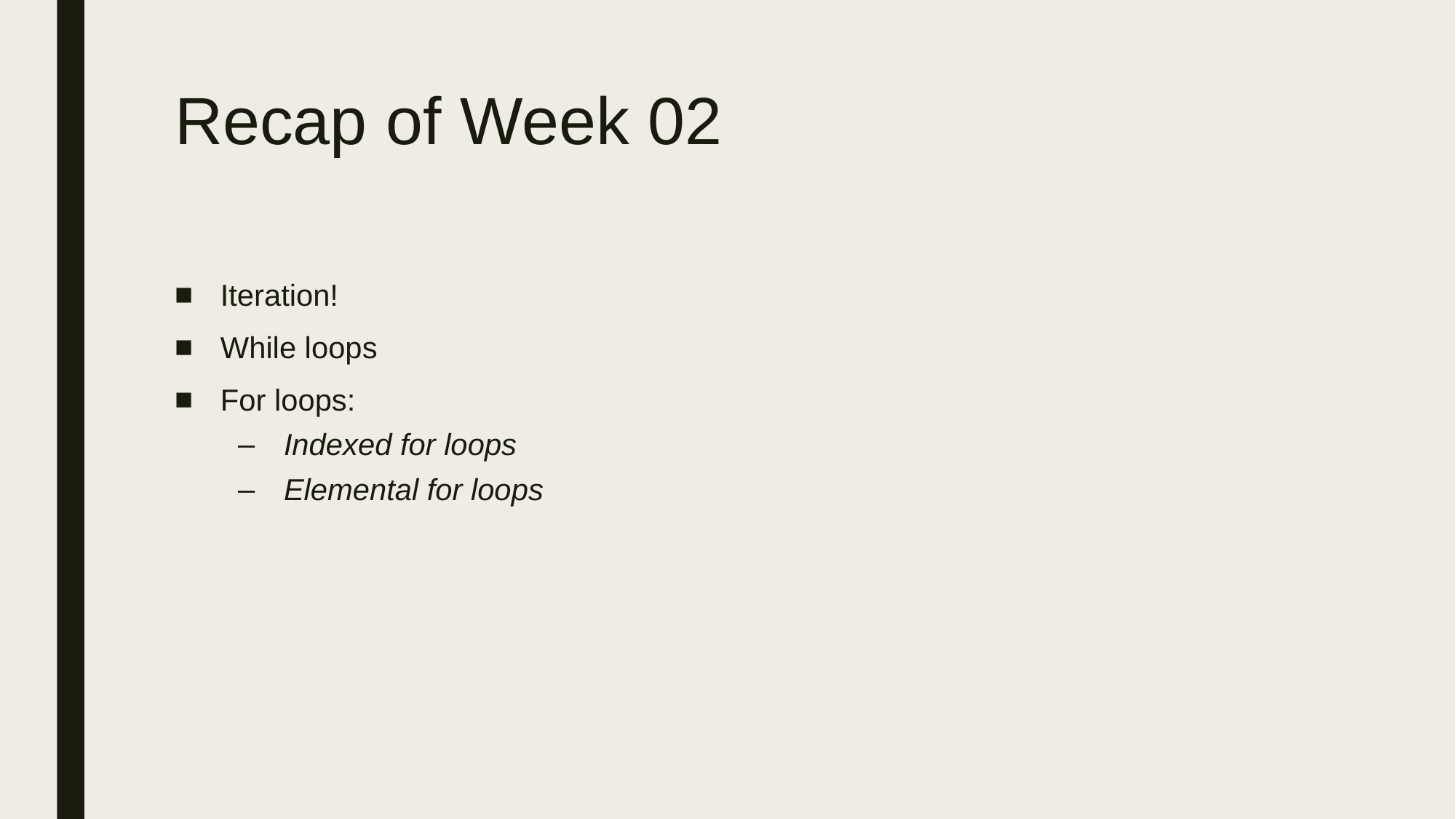

# Recap of Week 02
Iteration!
While loops
For loops:
Indexed for loops
Elemental for loops